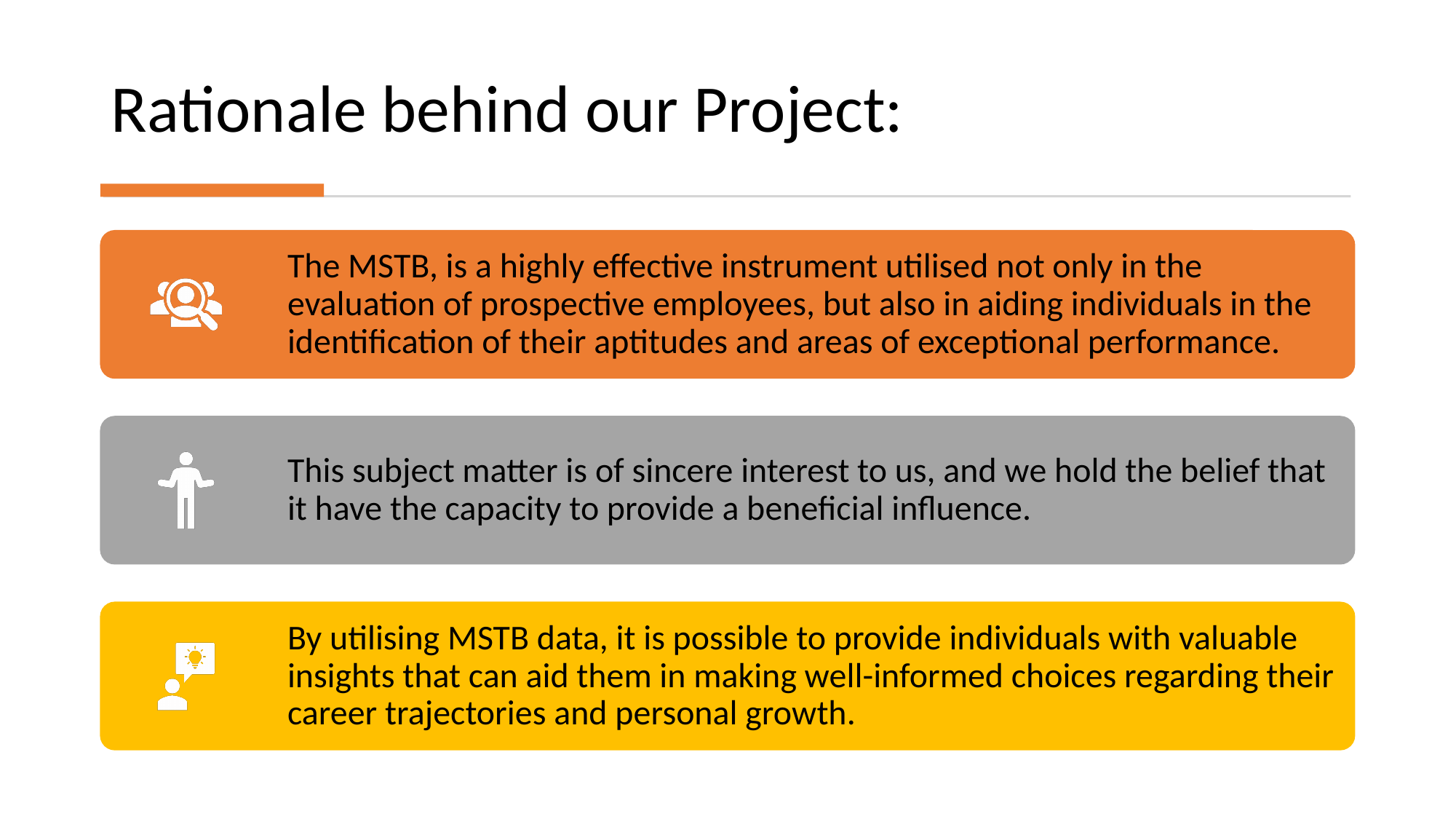

# Rationale behind our Project:

The MSTB, is a highly effective instrument utilised not only in the evaluation of prospective employees, but also in aiding individuals in the identification of their aptitudes and areas of exceptional performance.
This subject matter is of sincere interest to us, and we hold the belief that it have the capacity to provide a beneficial influence.
By utilising MSTB data, it is possible to provide individuals with valuable insights that can aid them in making well-informed choices regarding their career trajectories and personal growth.